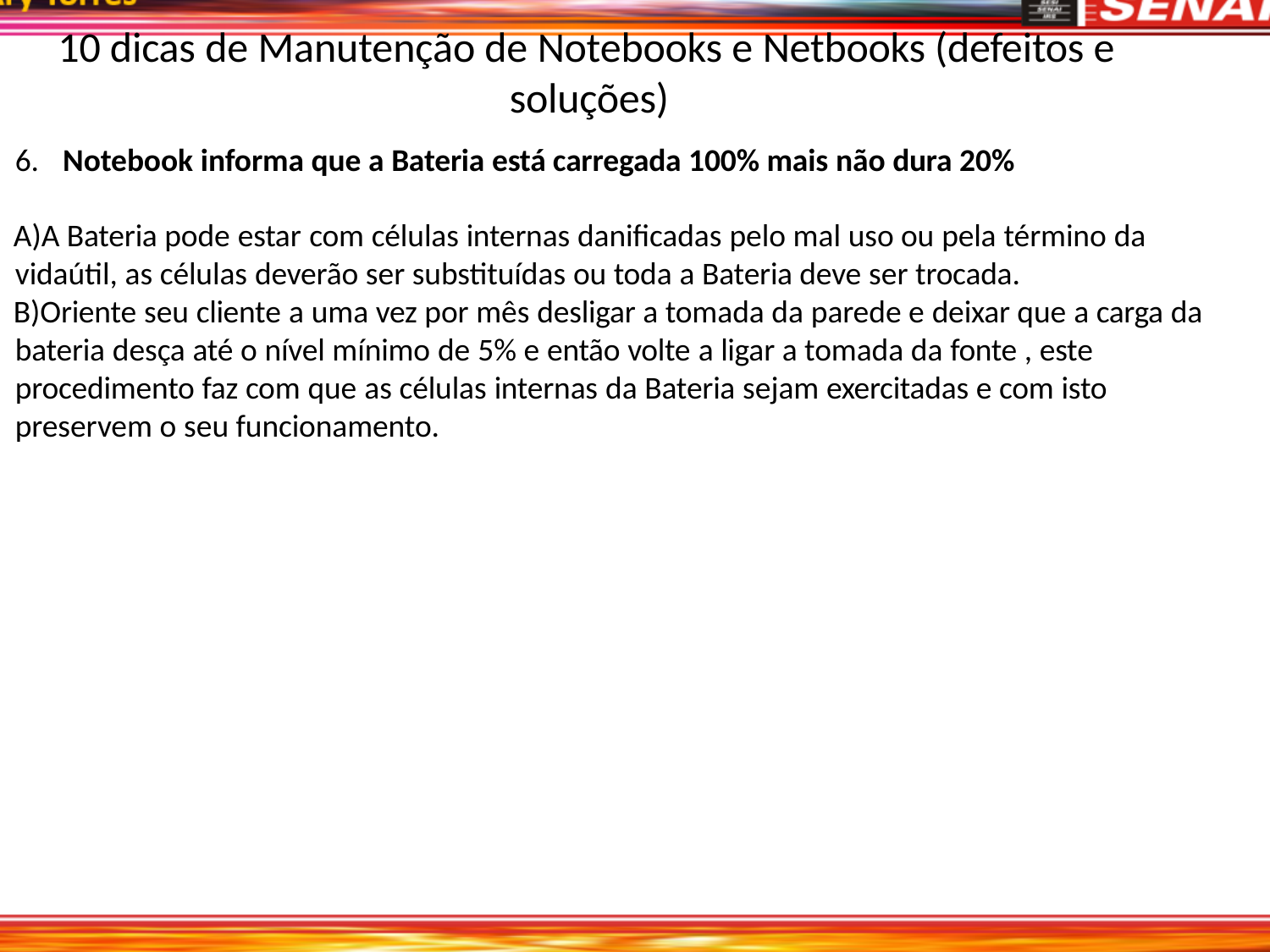

# 10 dicas de Manutenção de Notebooks e Netbooks (defeitos e  soluções)
6.	Notebook informa que a Bateria está carregada 100% mais não dura 20%

A Bateria pode estar com células internas danificadas pelo mal uso ou pela término da  vidaútil, as células deverão ser substituídas ou toda a Bateria deve ser trocada.
Oriente seu cliente a uma vez por mês desligar a tomada da parede e deixar que a carga da  bateria desça até o nível mínimo de 5% e então volte a ligar a tomada da fonte , este  procedimento faz com que as células internas da Bateria sejam exercitadas e com isto  preservem o seu funcionamento.